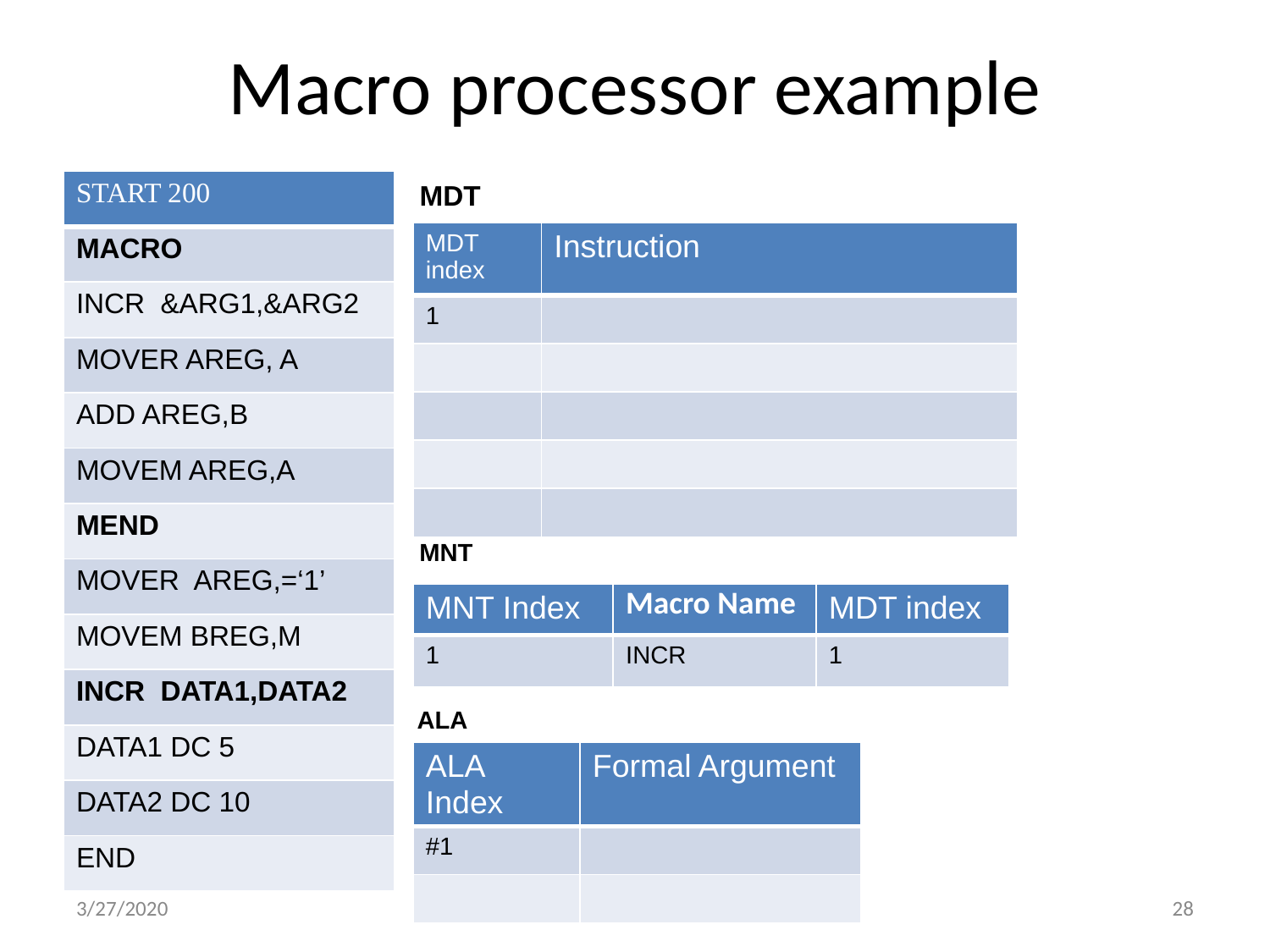

# Macro processor example
| START 200 |
| --- |
| MACRO |
| INCR &ARG1,&ARG2 |
| MOVER AREG, A |
| ADD AREG,B |
| MOVEM AREG,A |
| MEND |
| MOVER AREG,=‘1’ |
| MOVEM BREG,M |
| INCR DATA1,DATA2 |
| DATA1 DC 5 |
| DATA2 DC 10 |
| END |
MDT
| MDT index | Instruction |
| --- | --- |
| 1 |  |
|  |  |
|  |  |
|  |  |
|  |  |
MNT
| MNT Index | Macro Name | MDT index |
| --- | --- | --- |
| 1 | INCR | 1 |
ALA
| ALA Index | Formal Argument |
| --- | --- |
| #1 |  |
|  |  |
3/27/2020

28